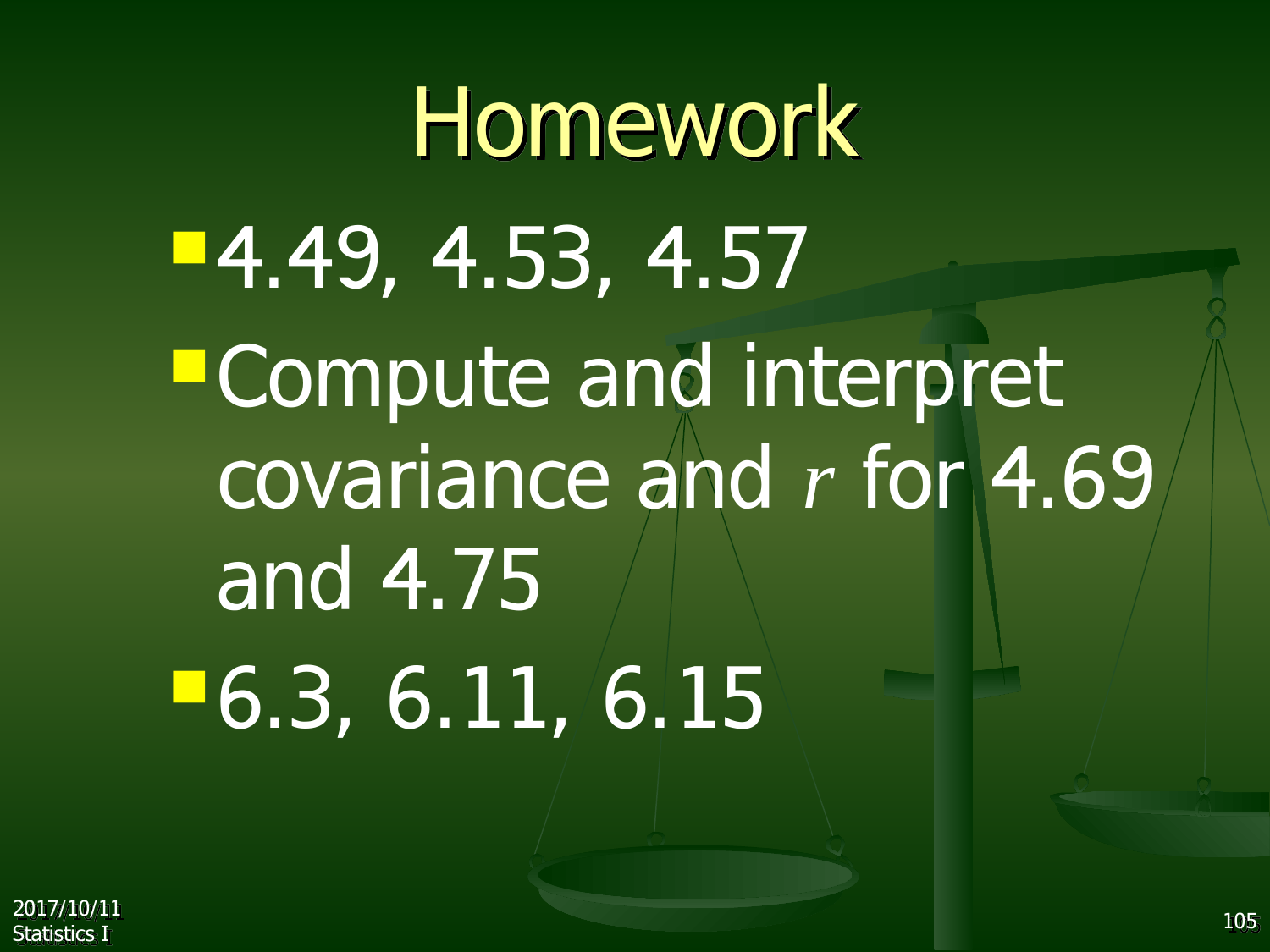

# Homework
4.49, 4.53, 4.57
Compute and interpret covariance and r for 4.69 and 4.75
6.3, 6.11, 6.15
2017/10/11
Statistics I
105